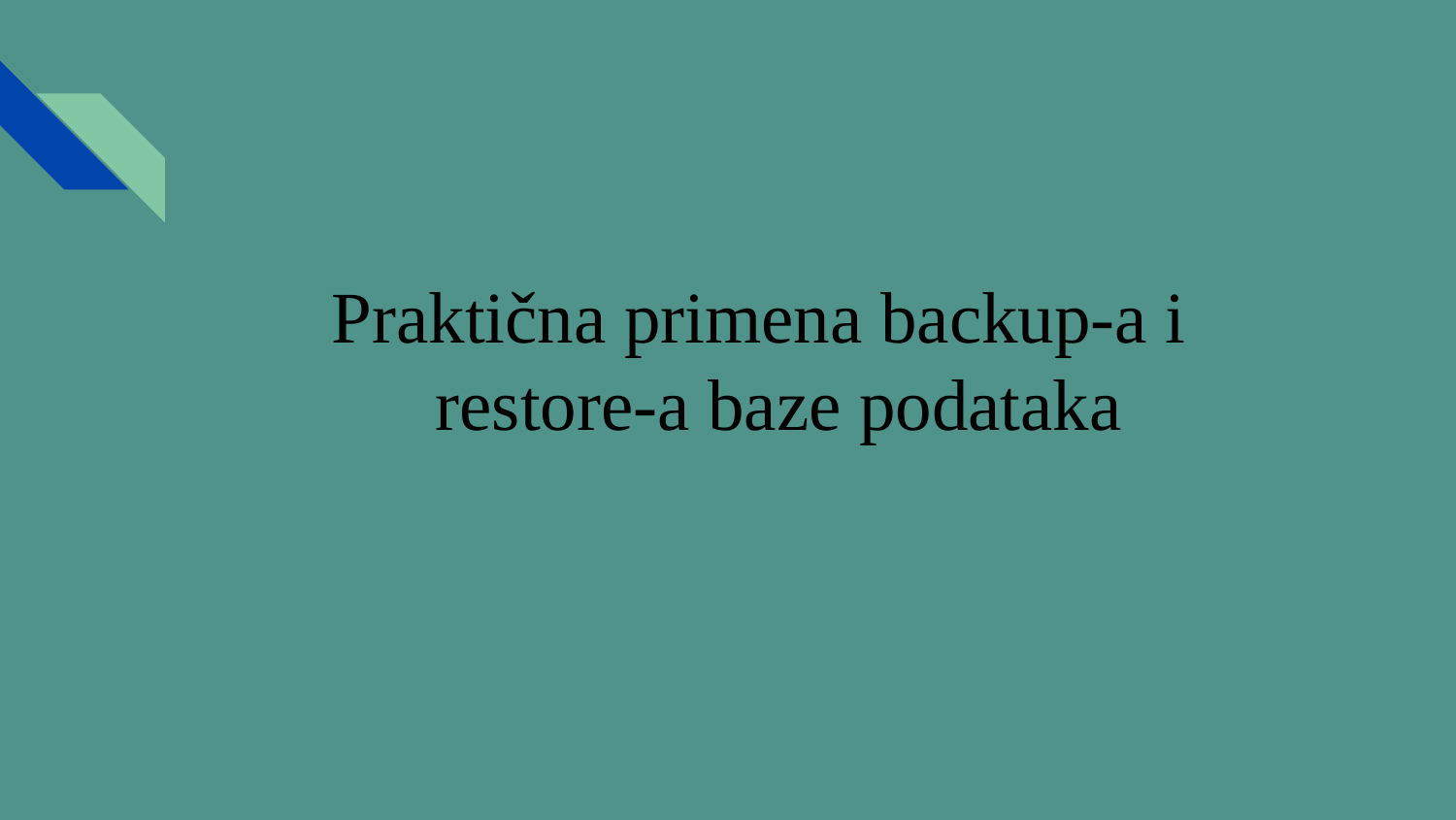

# Praktična primena backup-a i restore-a baze podataka